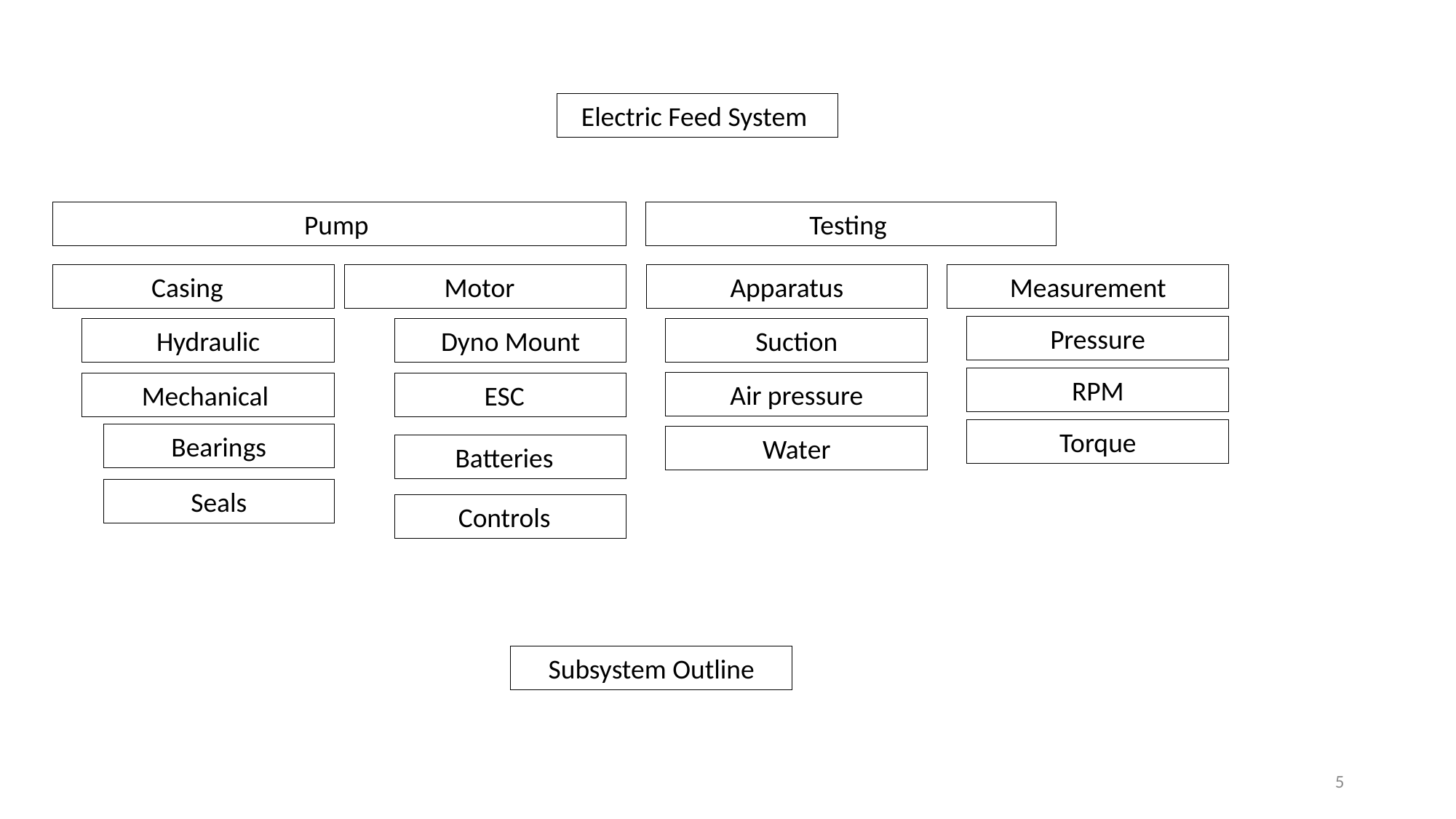

Electric Feed System
Pump
Testing
Casing
Motor
Apparatus
Measurement
Pressure
Hydraulic
Suction
Dyno Mount
RPM
Air pressure
Mechanical
ESC
Torque
Bearings
Water
Batteries
Seals
Controls
Subsystem Outline
5